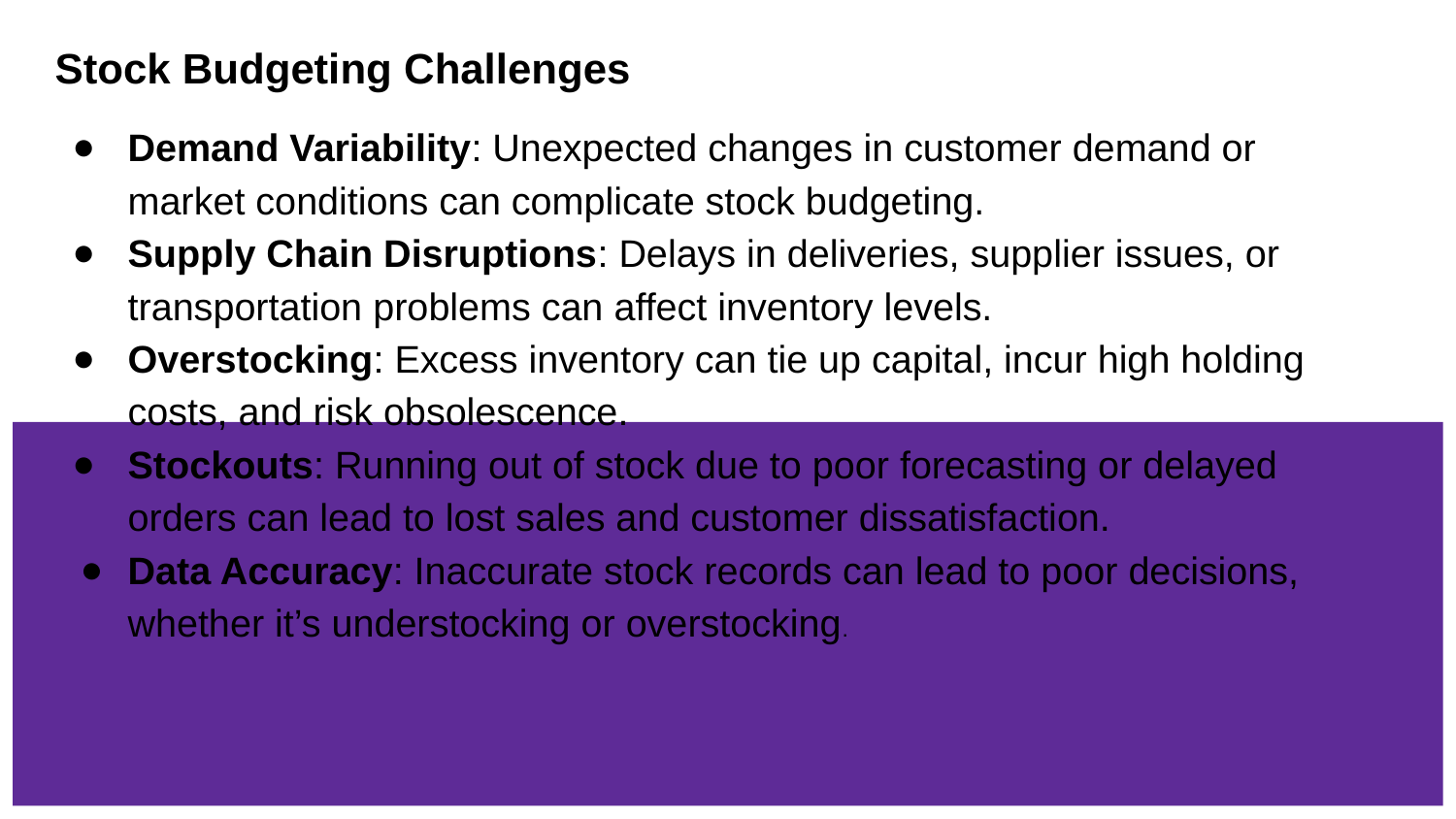

Stock Budgeting Challenges
Demand Variability: Unexpected changes in customer demand or market conditions can complicate stock budgeting.
Supply Chain Disruptions: Delays in deliveries, supplier issues, or transportation problems can affect inventory levels.
Overstocking: Excess inventory can tie up capital, incur high holding costs, and risk obsolescence.
Stockouts: Running out of stock due to poor forecasting or delayed orders can lead to lost sales and customer dissatisfaction.
Data Accuracy: Inaccurate stock records can lead to poor decisions, whether it’s understocking or overstocking.